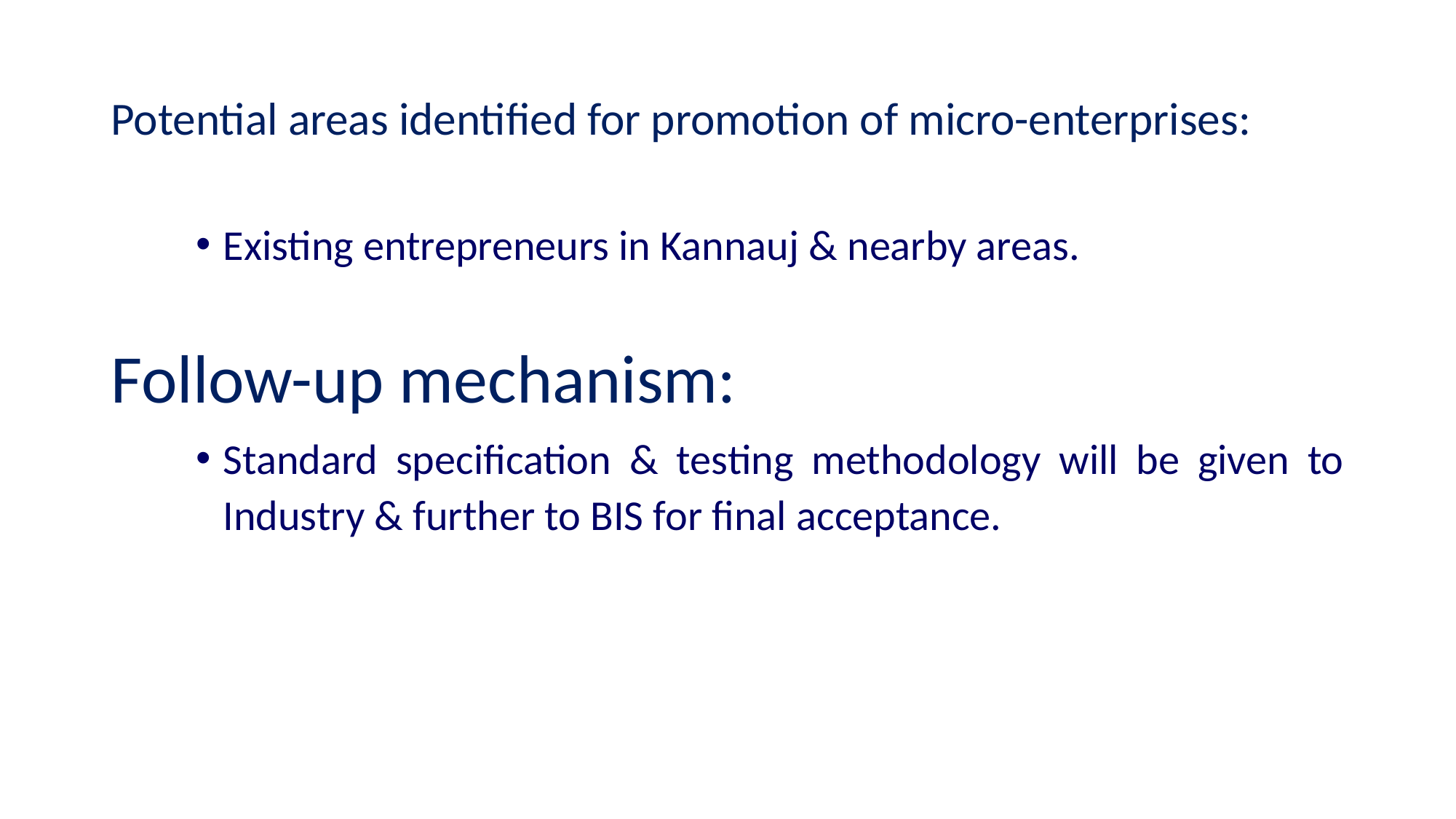

# Potential areas identified for promotion of micro-enterprises:
Existing entrepreneurs in Kannauj & nearby areas.

Follow-up mechanism:
Standard specification & testing methodology will be given to Industry & further to BIS for final acceptance.